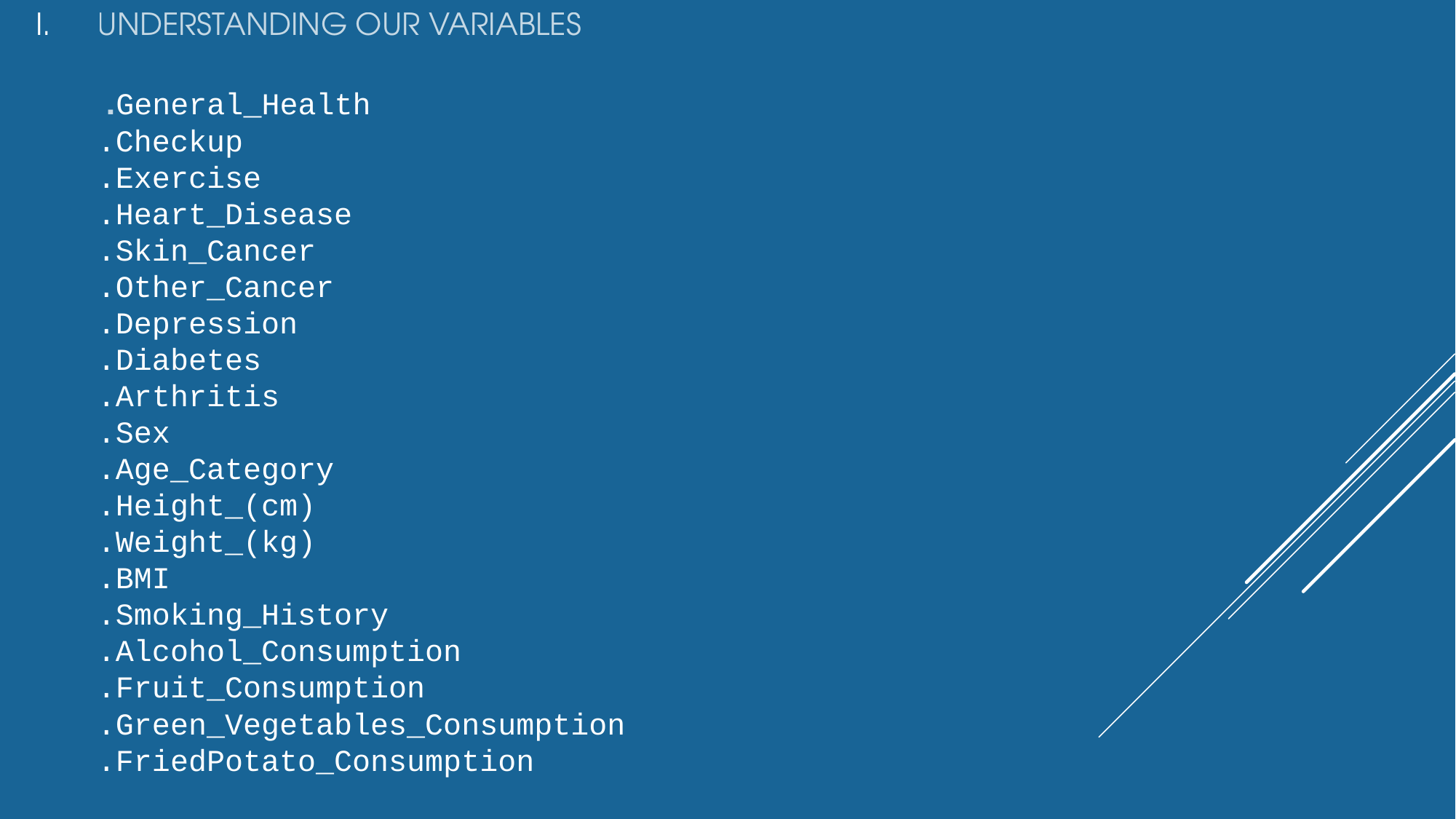

# Understanding our Variables .General_Health .Checkup .Exercise .Heart_Disease .Skin_Cancer .Other_Cancer .Depression .Diabetes .Arthritis .Sex .Age_Category .Height_(cm) .Weight_(kg) .BMI .Smoking_History .Alcohol_Consumption .Fruit_Consumption .Green_Vegetables_Consumption .FriedPotato_Consumption